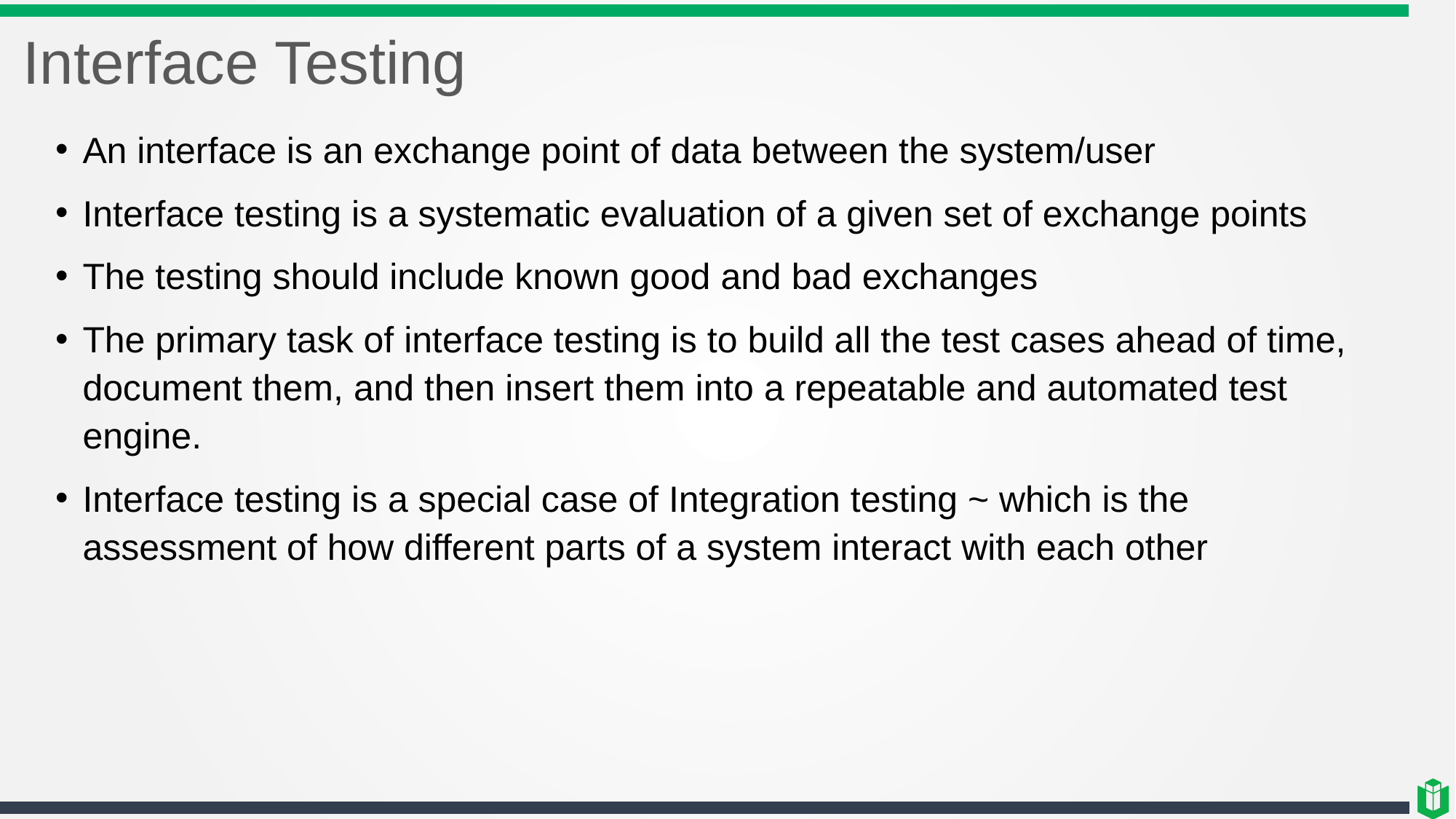

# Interface Testing
An interface is an exchange point of data between the system/user
Interface testing is a systematic evaluation of a given set of exchange points
The testing should include known good and bad exchanges
The primary task of interface testing is to build all the test cases ahead of time, document them, and then insert them into a repeatable and automated test engine.
Interface testing is a special case of Integration testing ~ which is the assessment of how different parts of a system interact with each other